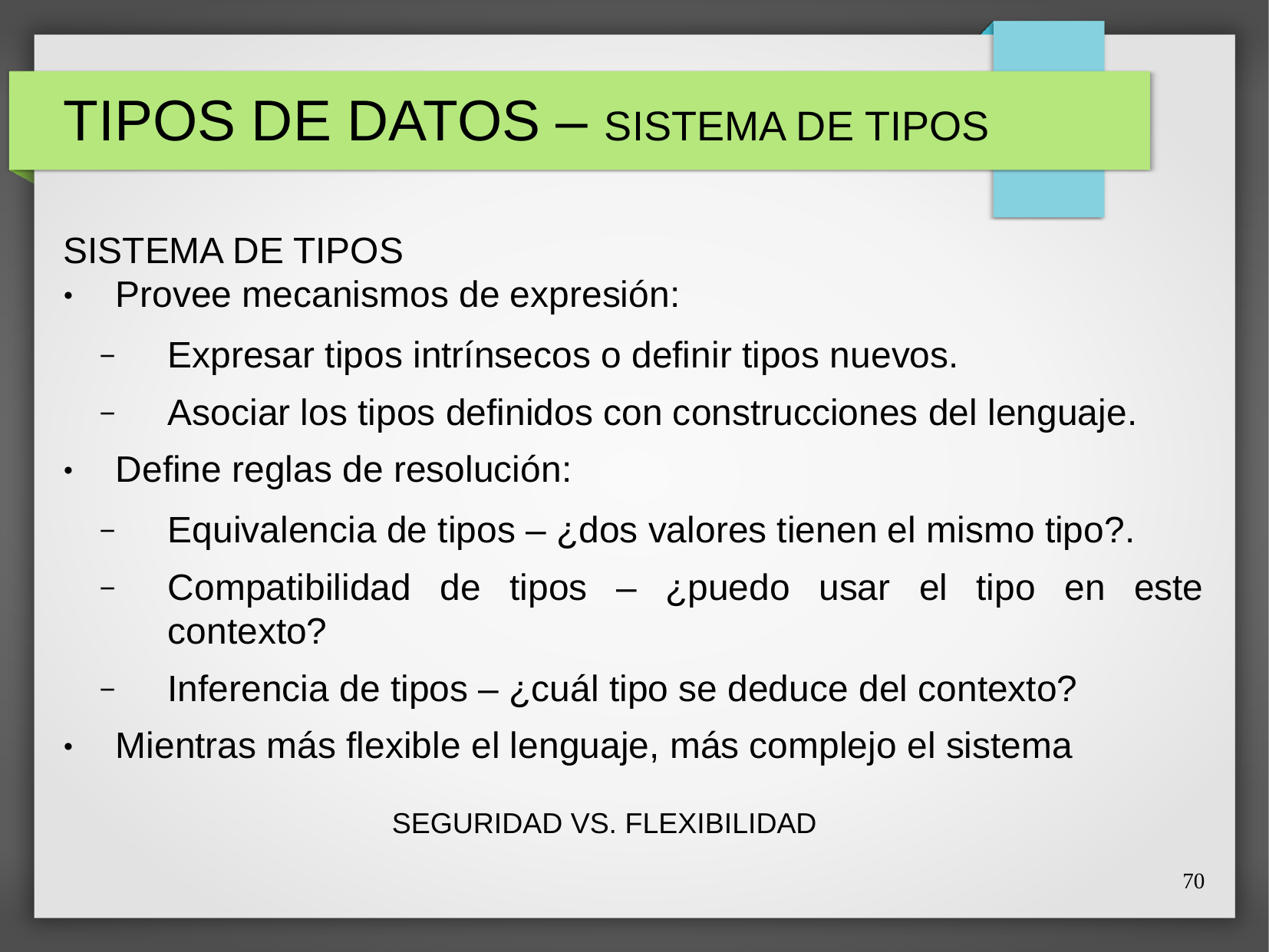

# TIPOS DE DATOS – SISTEMA DE TIPOS
SISTEMA DE TIPOS
Provee mecanismos de expresión:
Expresar tipos intrínsecos o definir tipos nuevos.
Asociar los tipos definidos con construcciones del lenguaje.
Define reglas de resolución:
Equivalencia de tipos – ¿dos valores tienen el mismo tipo?.
Compatibilidad de tipos – ¿puedo usar el tipo en este contexto?
Inferencia de tipos – ¿cuál tipo se deduce del contexto?
Mientras más flexible el lenguaje, más complejo el sistema

SEGURIDAD VS. FLEXIBILIDAD
70